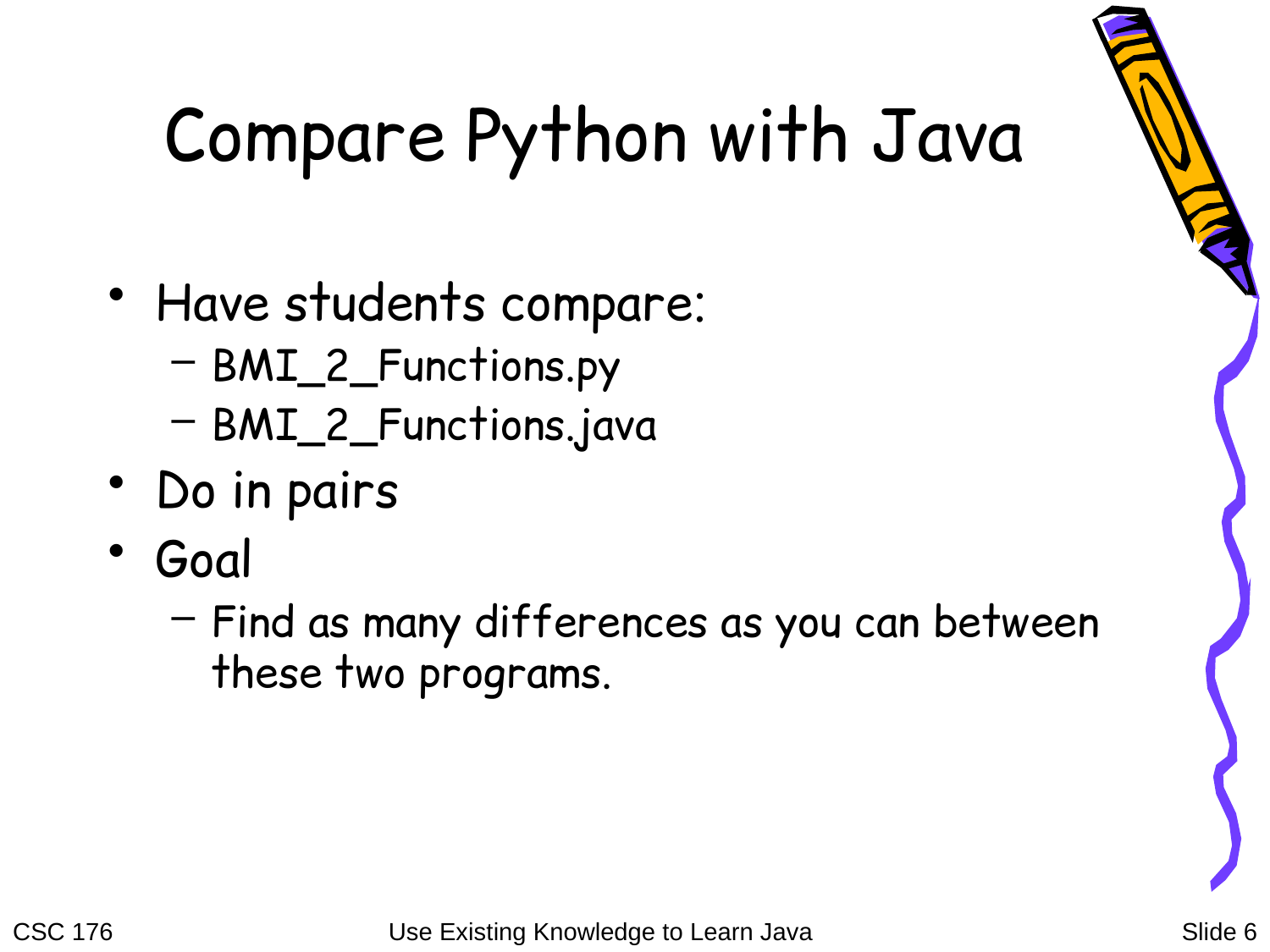

# Compare Python with Java
Have students compare:
BMI_2_Functions.py
BMI_2_Functions.java
Do in pairs
Goal
Find as many differences as you can between these two programs.